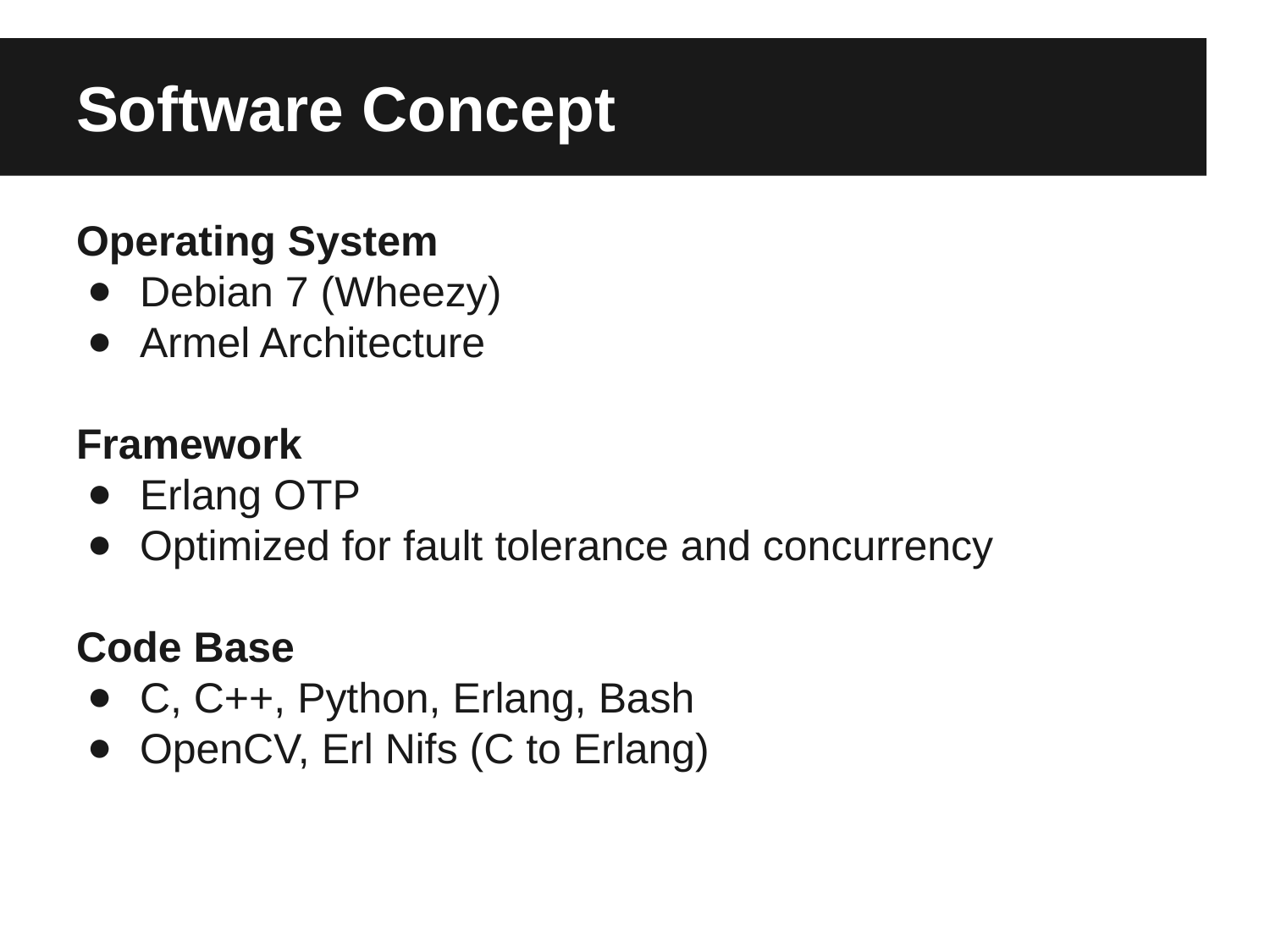

# Software Concept
Operating System
Debian 7 (Wheezy)
Armel Architecture

Framework
Erlang OTP
Optimized for fault tolerance and concurrency

Code Base
C, C++, Python, Erlang, Bash
OpenCV, Erl Nifs (C to Erlang)